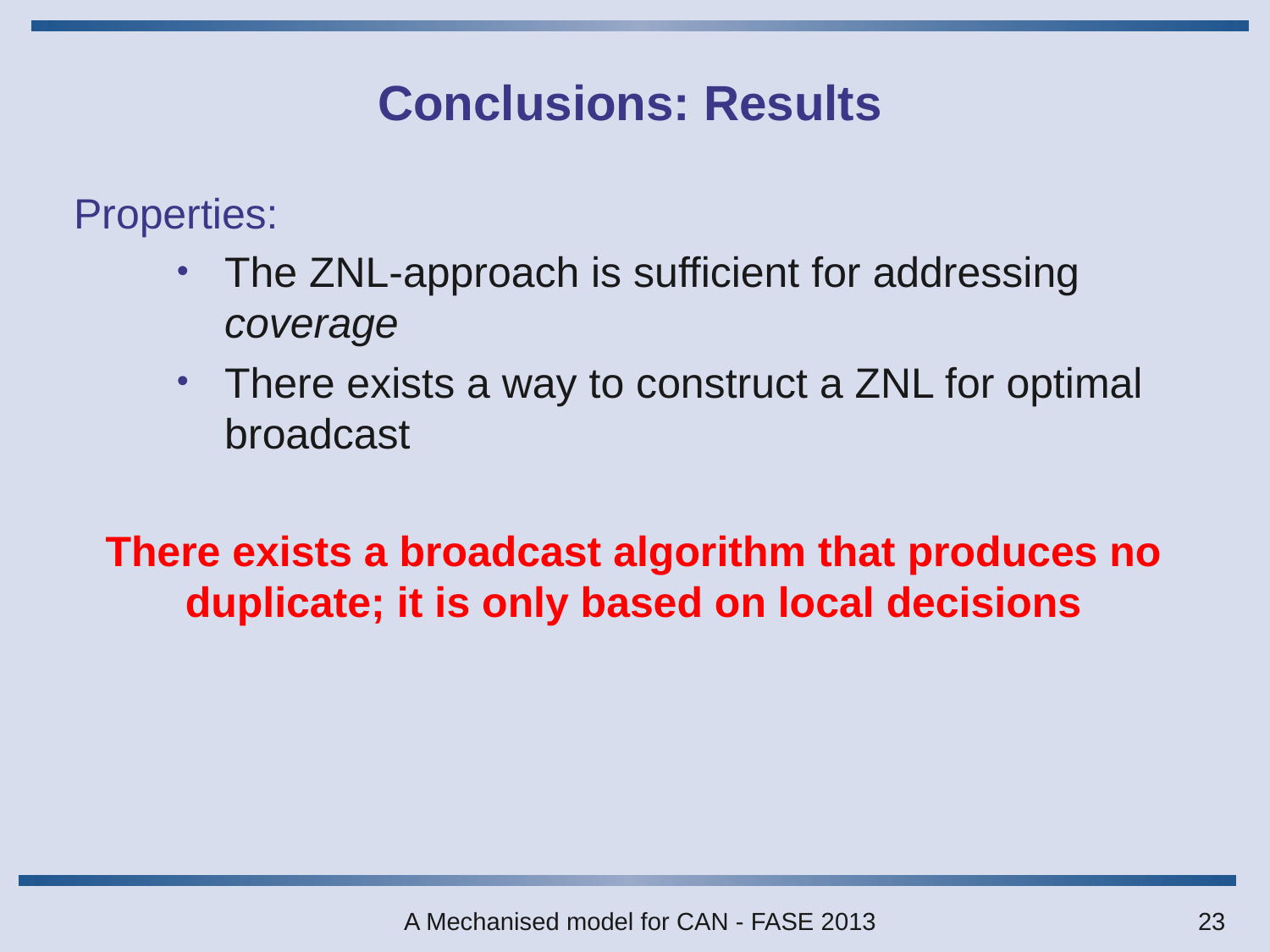

# Conclusions: Results
Properties:
The ZNL-approach is sufficient for addressing coverage
There exists a way to construct a ZNL for optimal broadcast

There exists a broadcast algorithm that produces no duplicate; it is only based on local decisions

A Mechanised model for CAN - FASE 2013
23